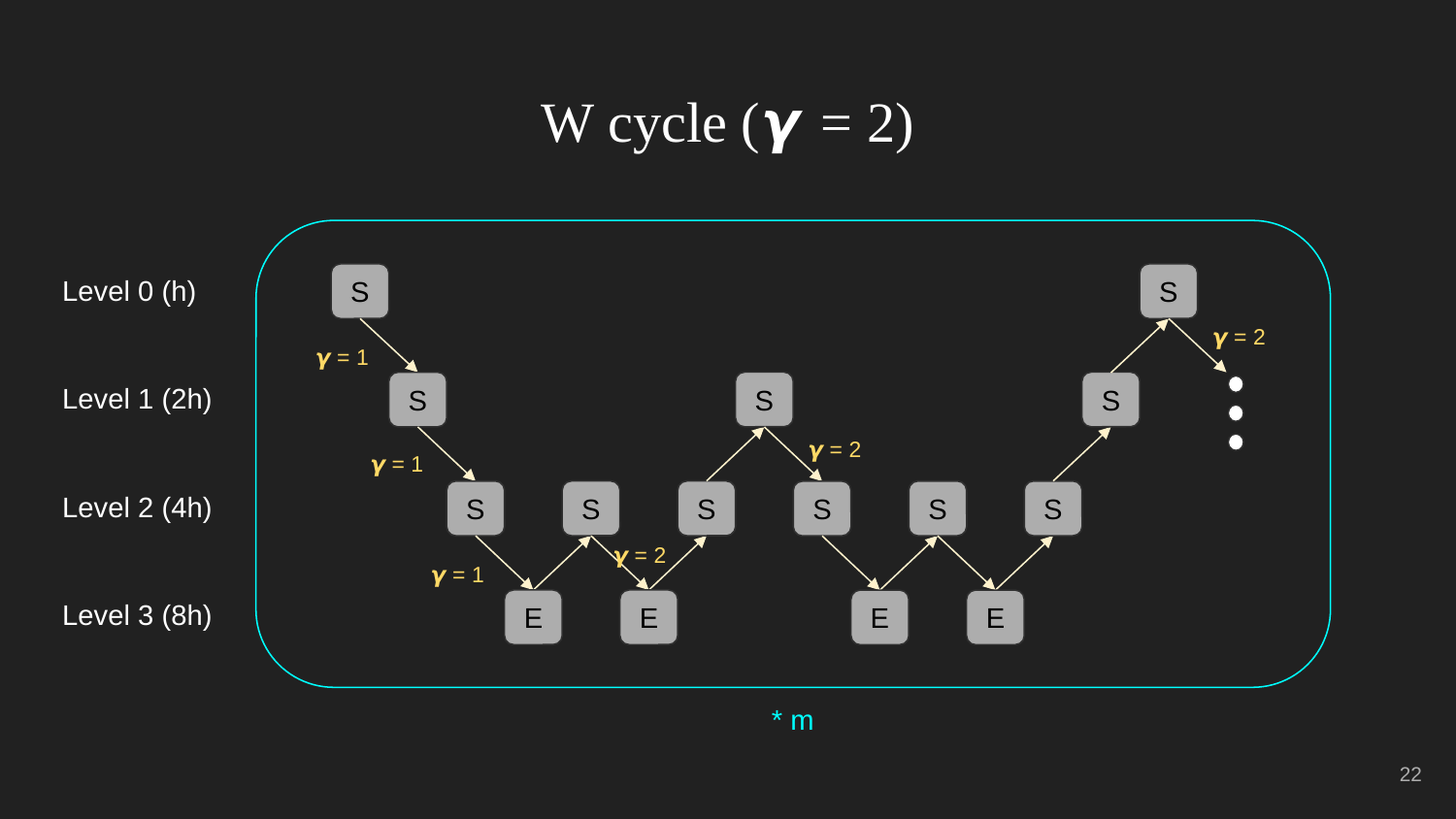

# W cycle (𝞬 = 2)

Level 0 (h)
S
S
𝞬 = 2
𝞬 = 1
Level 1 (2h)
S
S
S

𝞬 = 2

𝞬 = 1
Level 2 (4h)
S
S
S
S
S
S
𝞬 = 2
𝞬 = 1
Level 3 (8h)
E
E
E
E
* m
22